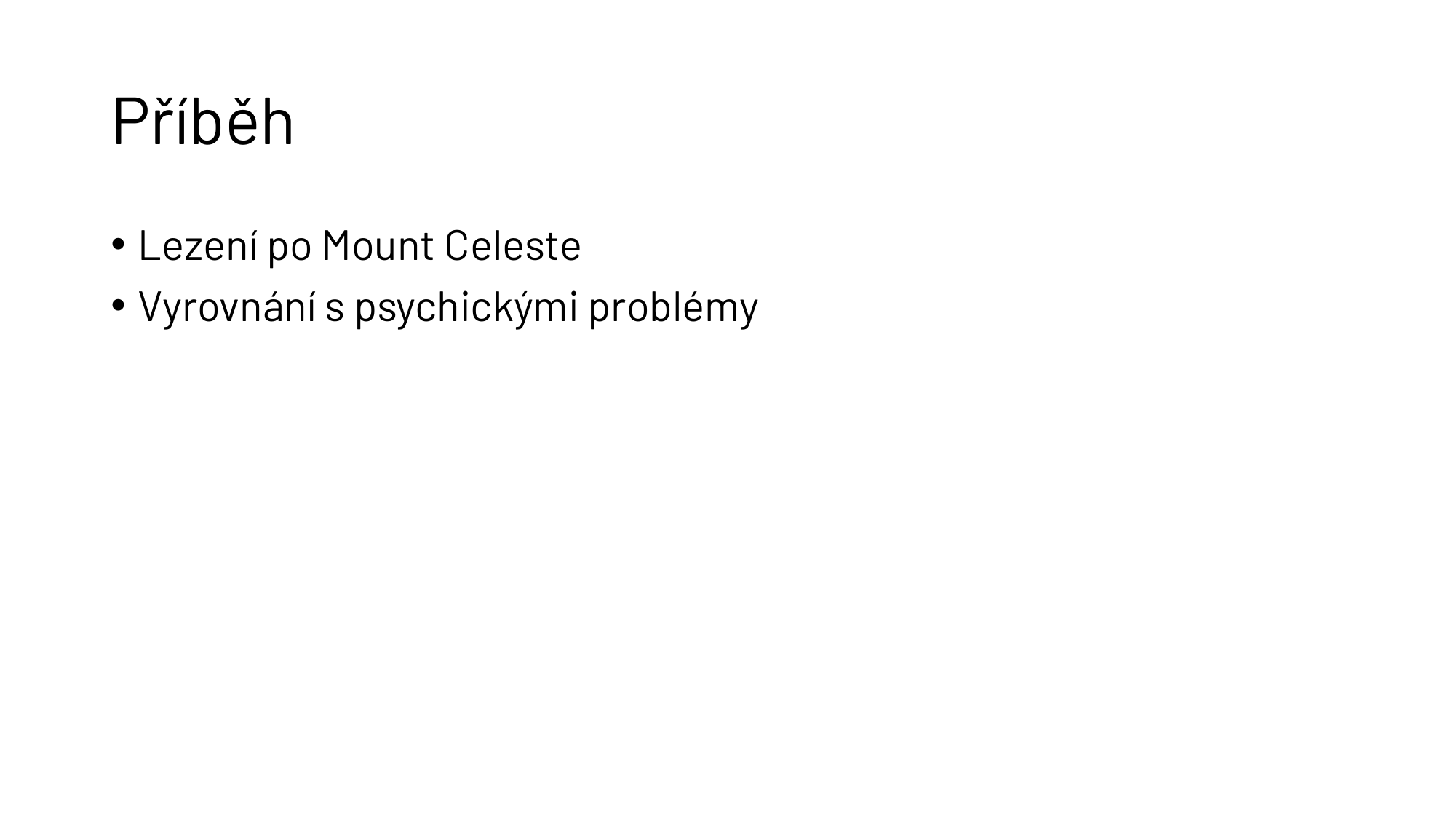

# Příběh
Lezení po Mount Celeste
Vyrovnání s psychickými problémy